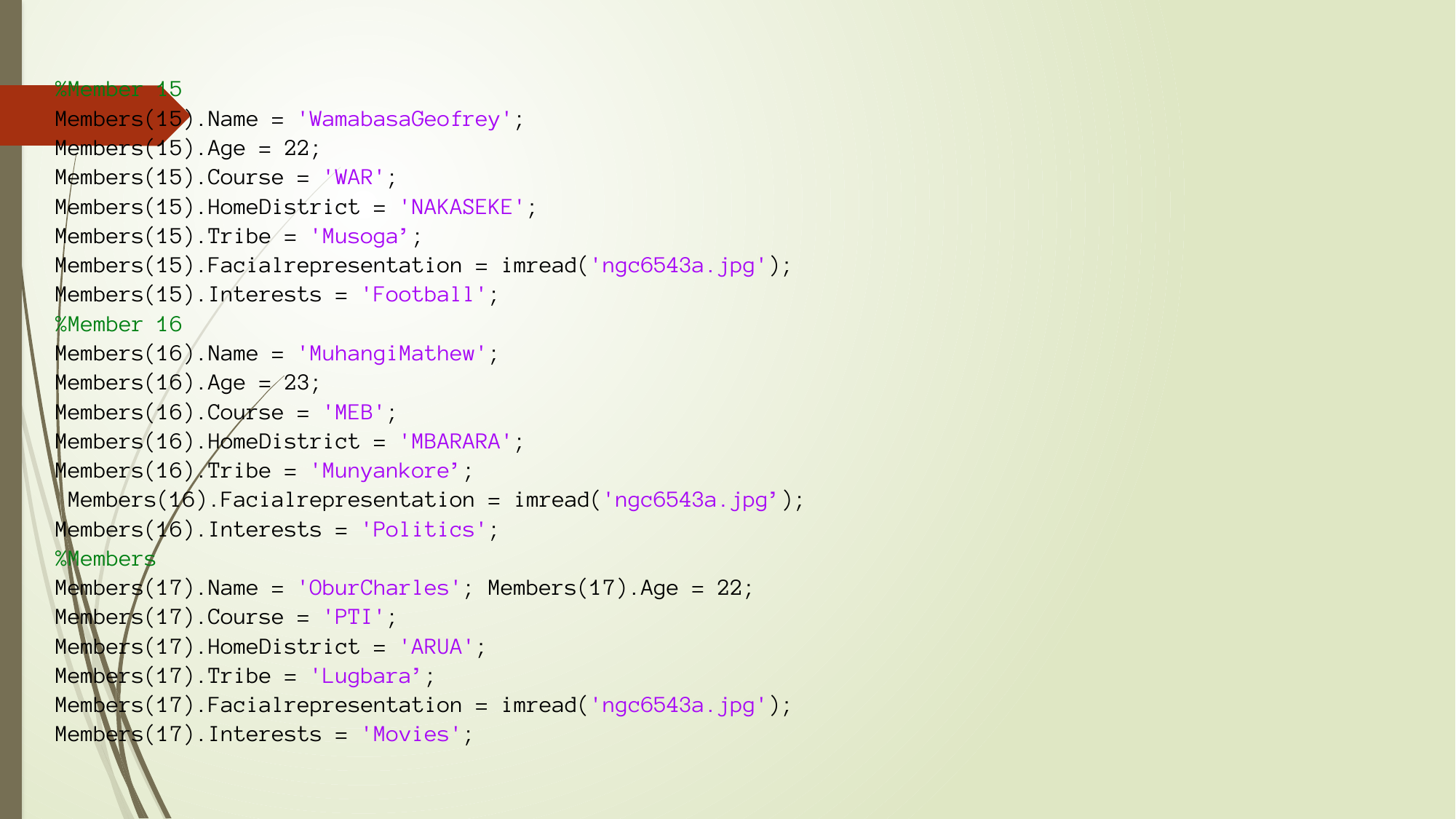

%Member 15
Members(15).Name = 'WamabasaGeofrey';
Members(15).Age = 22;
Members(15).Course = 'WAR';
Members(15).HomeDistrict = 'NAKASEKE';
Members(15).Tribe = 'Musoga’;
Members(15).Facialrepresentation = imread('ngc6543a.jpg');
Members(15).Interests = 'Football';
%Member 16
Members(16).Name = 'MuhangiMathew';
Members(16).Age = 23;
Members(16).Course = 'MEB';
Members(16).HomeDistrict = 'MBARARA';
Members(16).Tribe = 'Munyankore’;
 Members(16).Facialrepresentation = imread('ngc6543a.jpg’);
Members(16).Interests = 'Politics';
%Members
Members(17).Name = 'OburCharles'; Members(17).Age = 22;
Members(17).Course = 'PTI';
Members(17).HomeDistrict = 'ARUA';
Members(17).Tribe = 'Lugbara’;
Members(17).Facialrepresentation = imread('ngc6543a.jpg');
Members(17).Interests = 'Movies';